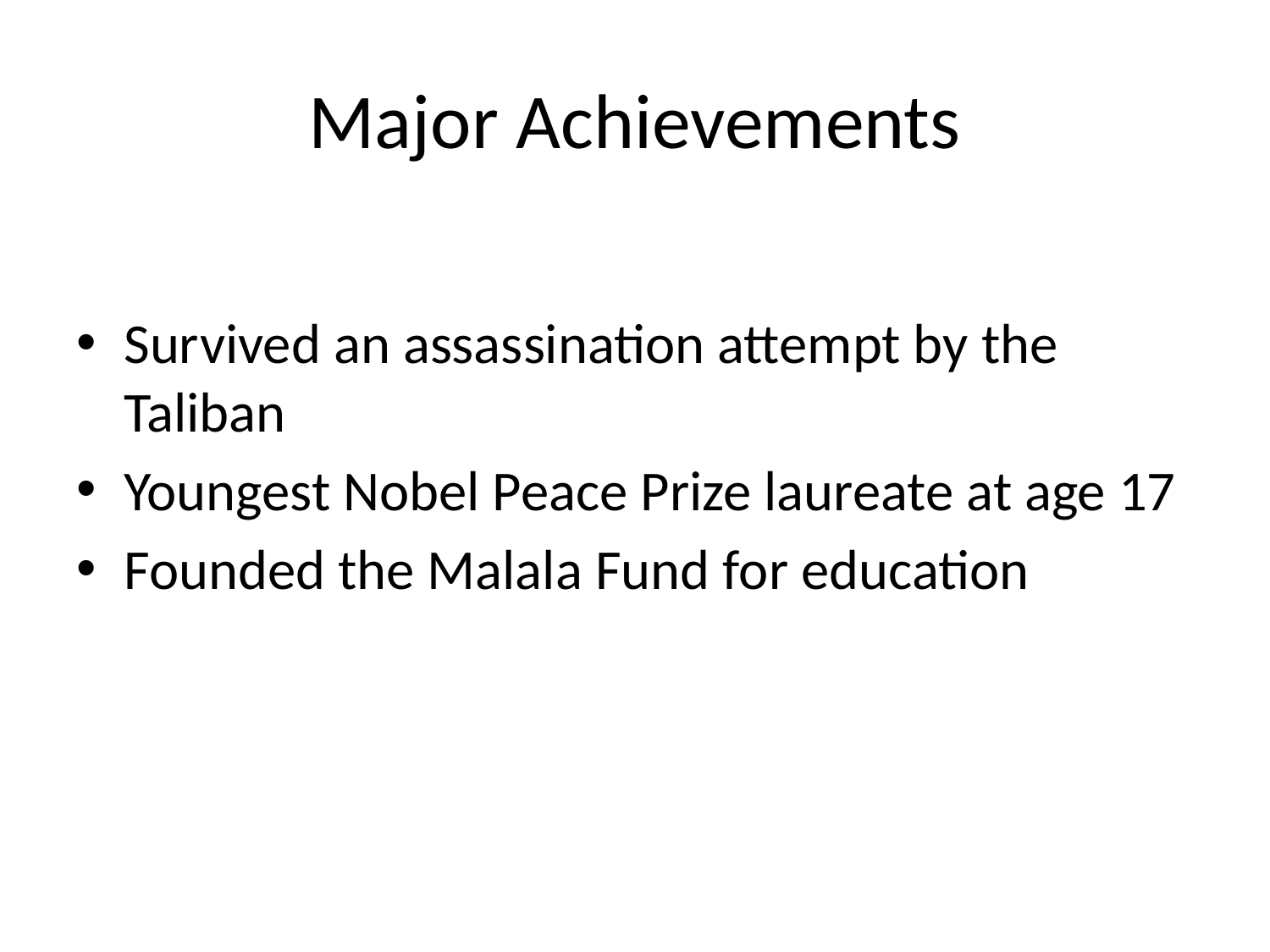

# Major Achievements

Survived an assassination attempt by the Taliban
Youngest Nobel Peace Prize laureate at age 17
Founded the Malala Fund for education